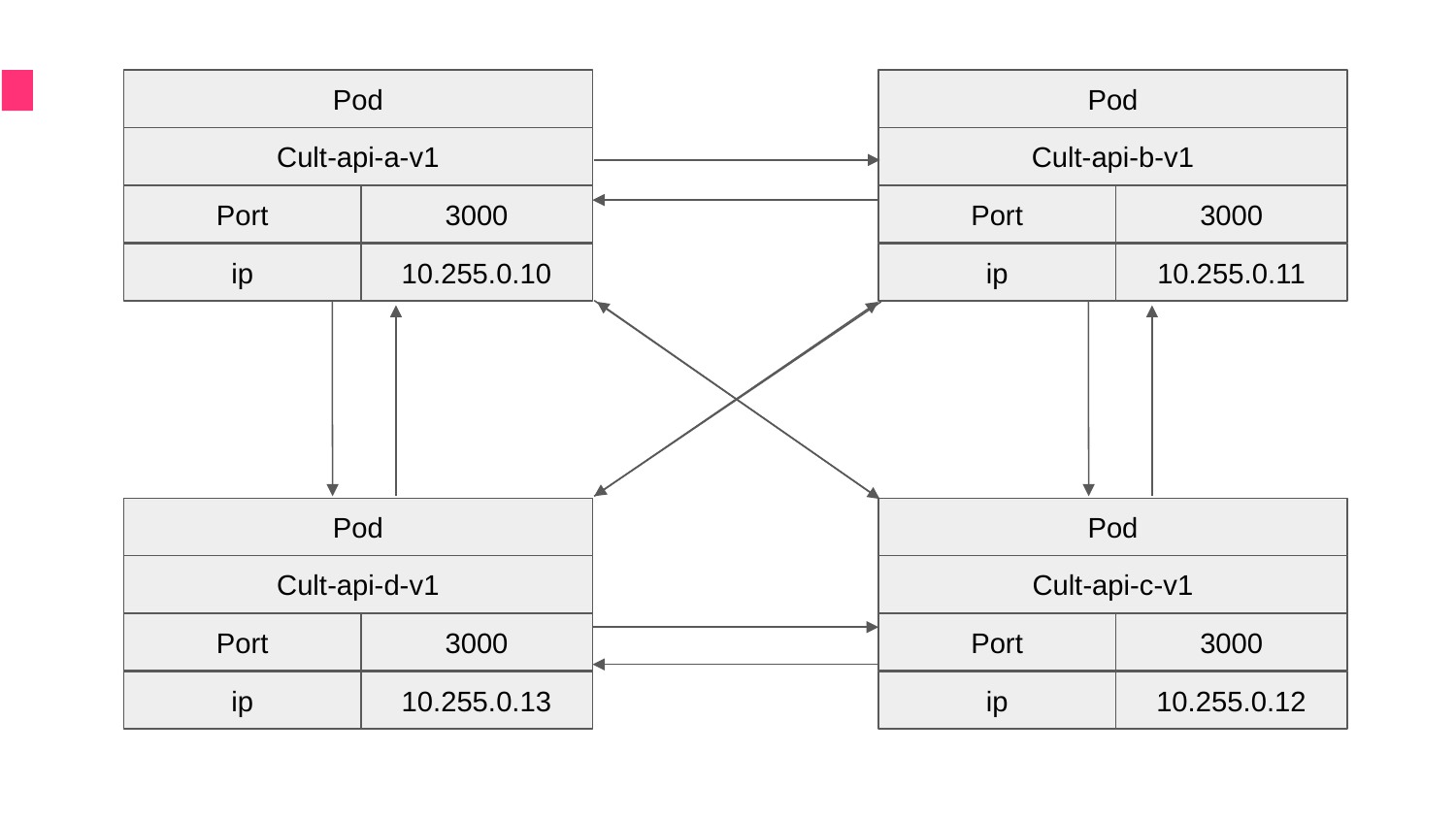

Pod
Cult-api-a-v1
Port
3000
ip
10.255.0.10
Pod
Cult-api-b-v1
Port
3000
ip
10.255.0.11
Pod
Cult-api-d-v1
Port
3000
ip
10.255.0.13
Pod
Cult-api-c-v1
Port
3000
ip
10.255.0.12